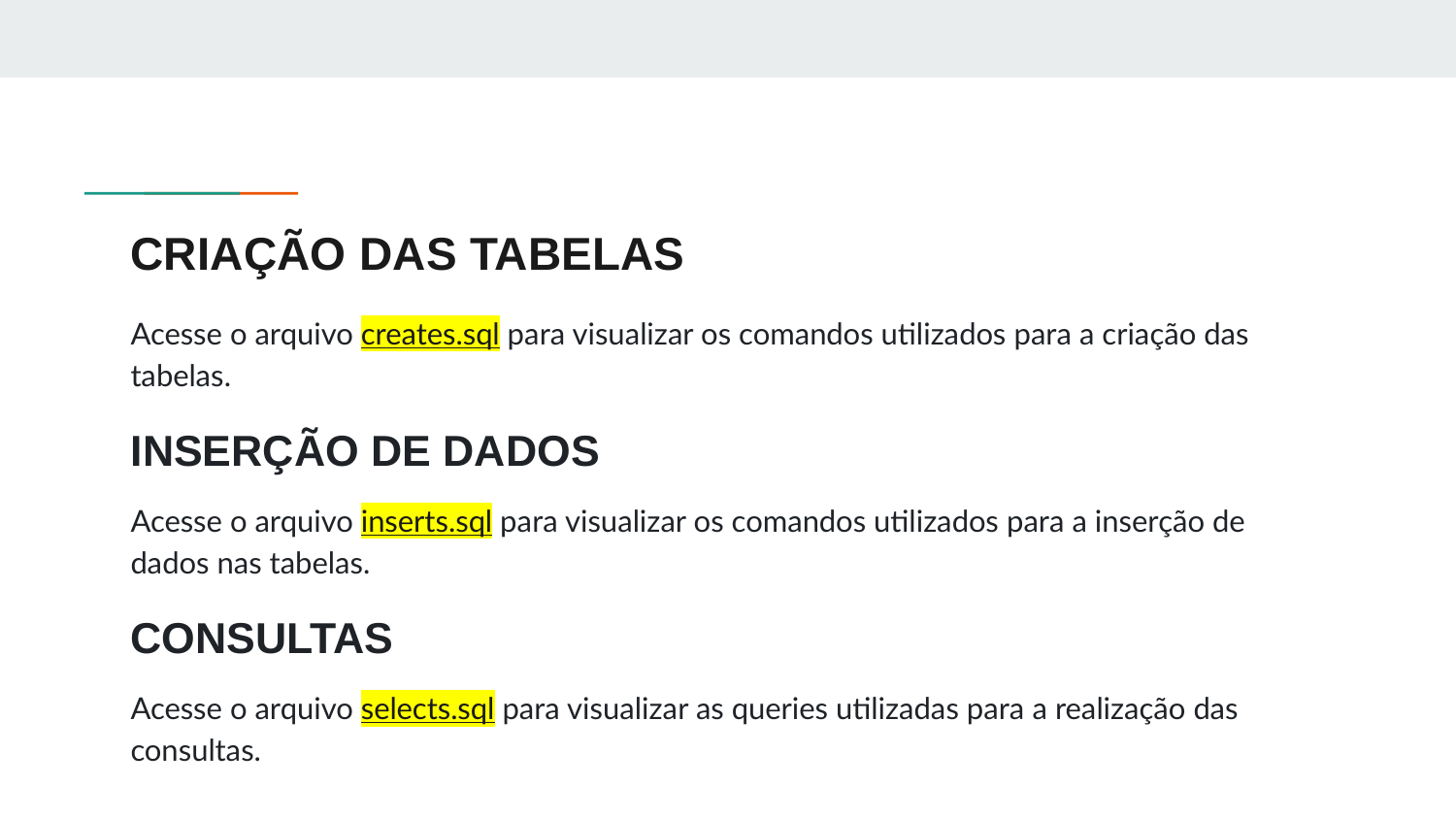

# CRIAÇÃO DAS TABELAS
Acesse o arquivo creates.sql para visualizar os comandos utilizados para a criação das tabelas.
INSERÇÃO DE DADOS
Acesse o arquivo inserts.sql para visualizar os comandos utilizados para a inserção de dados nas tabelas.
CONSULTAS
Acesse o arquivo selects.sql para visualizar as queries utilizadas para a realização das consultas.